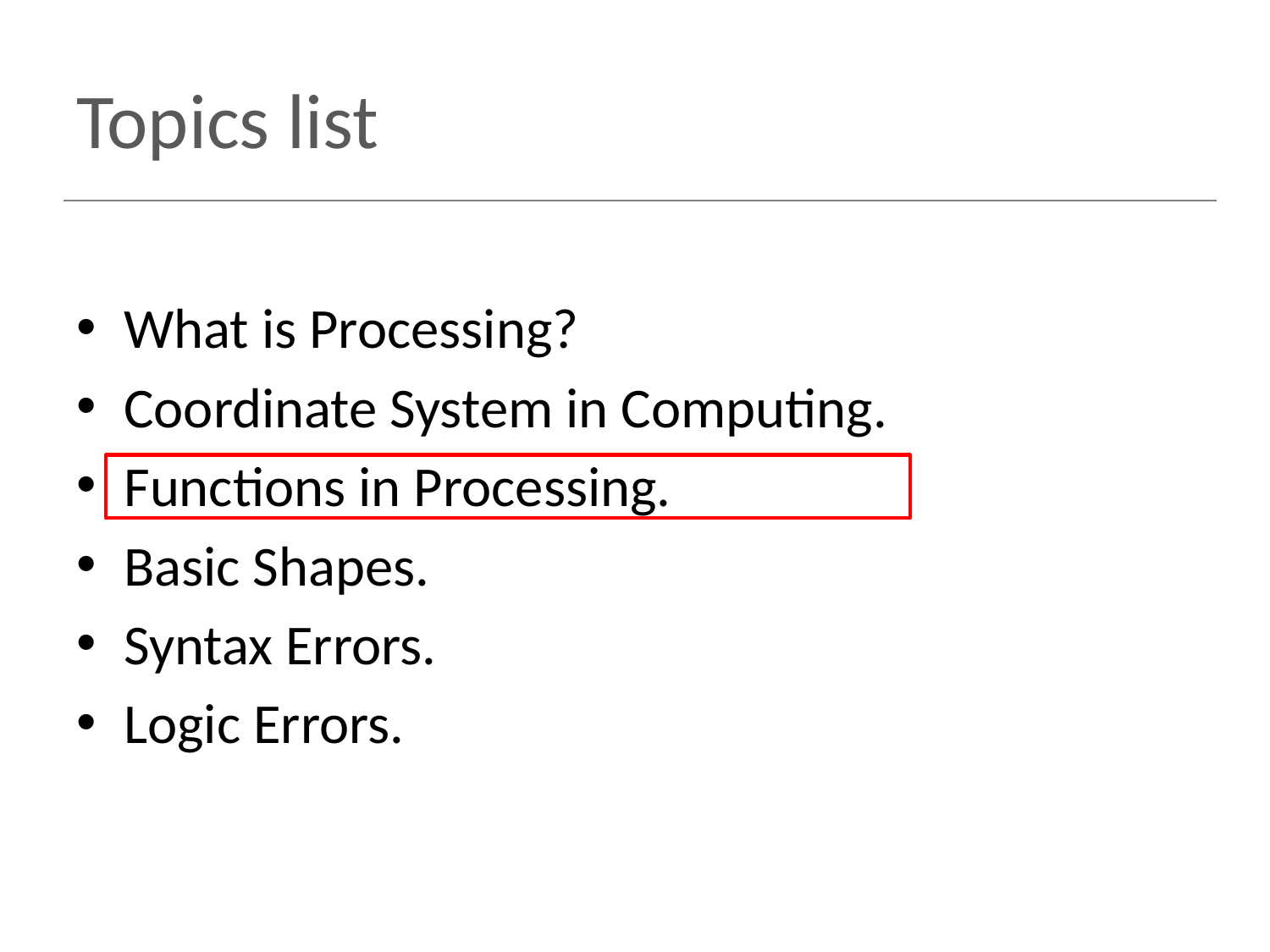

# Topics list
What is Processing?
Coordinate System in Computing.
Functions in Processing.
Basic Shapes.
Syntax Errors.
Logic Errors.